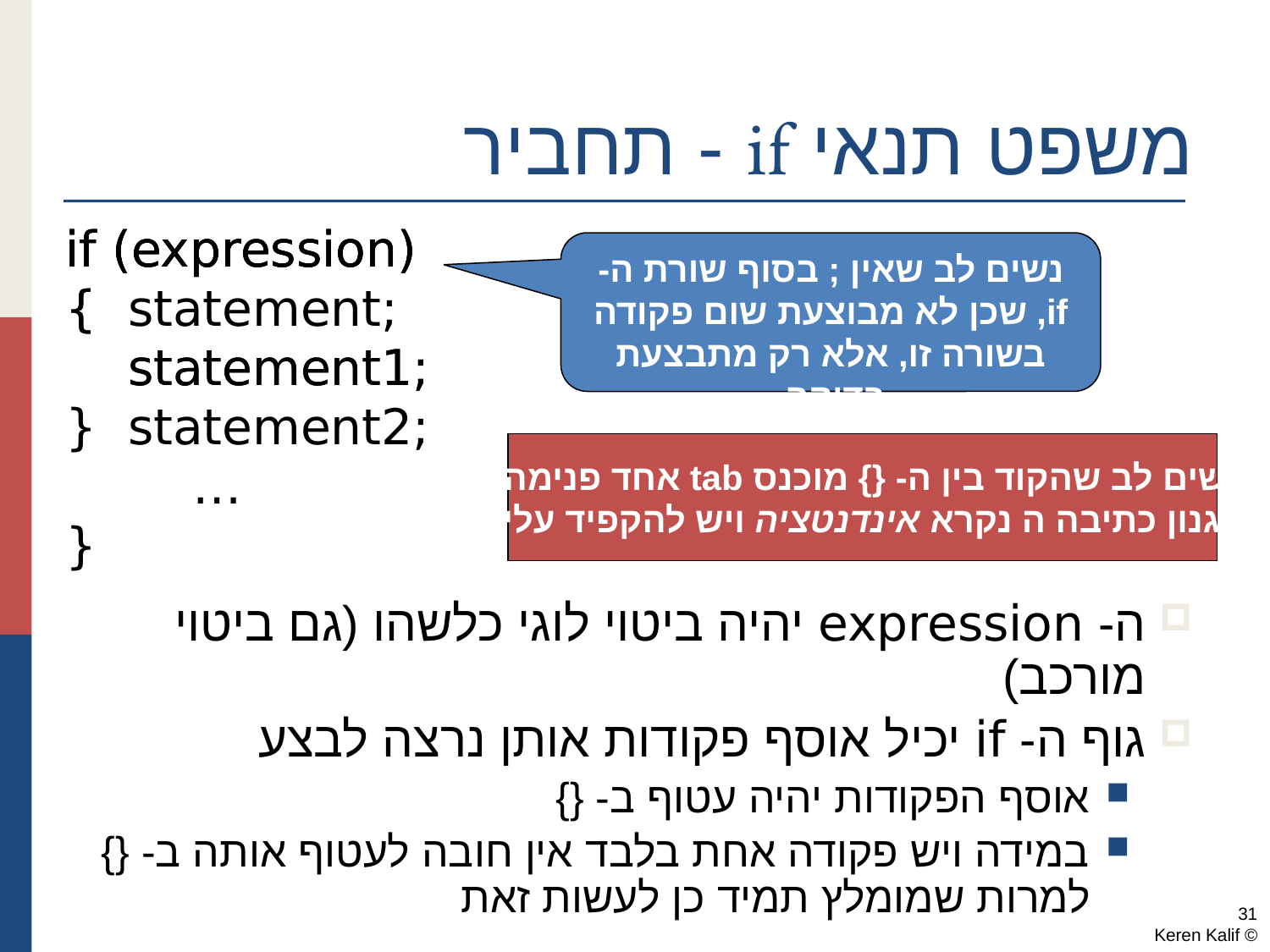

# משפט תנאי if - תחביר
if (expression)
{
    statement1;
    statement2;
	…
}
if (expression)
    statement;
if (expression)
{
    statement1;
}
נשים לב שאין ; בסוף שורת ה- if, שכן לא מבוצעת שום פקודה בשורה זו, אלא רק מתבצעת בדיקה

ה- expression יהיה ביטוי לוגי כלשהו (גם ביטוי מורכב)
גוף ה- if יכיל אוסף פקודות אותן נרצה לבצע
אוסף הפקודות יהיה עטוף ב- {}
במידה ויש פקודה אחת בלבד אין חובה לעטוף אותה ב- {} למרות שמומלץ תמיד כן לעשות זאת

נשים לב שהקוד בין ה- {} מוכנס tab אחד פנימה.
סגנון כתיבה ה נקרא אינדנטציה ויש להקפיד עליו!